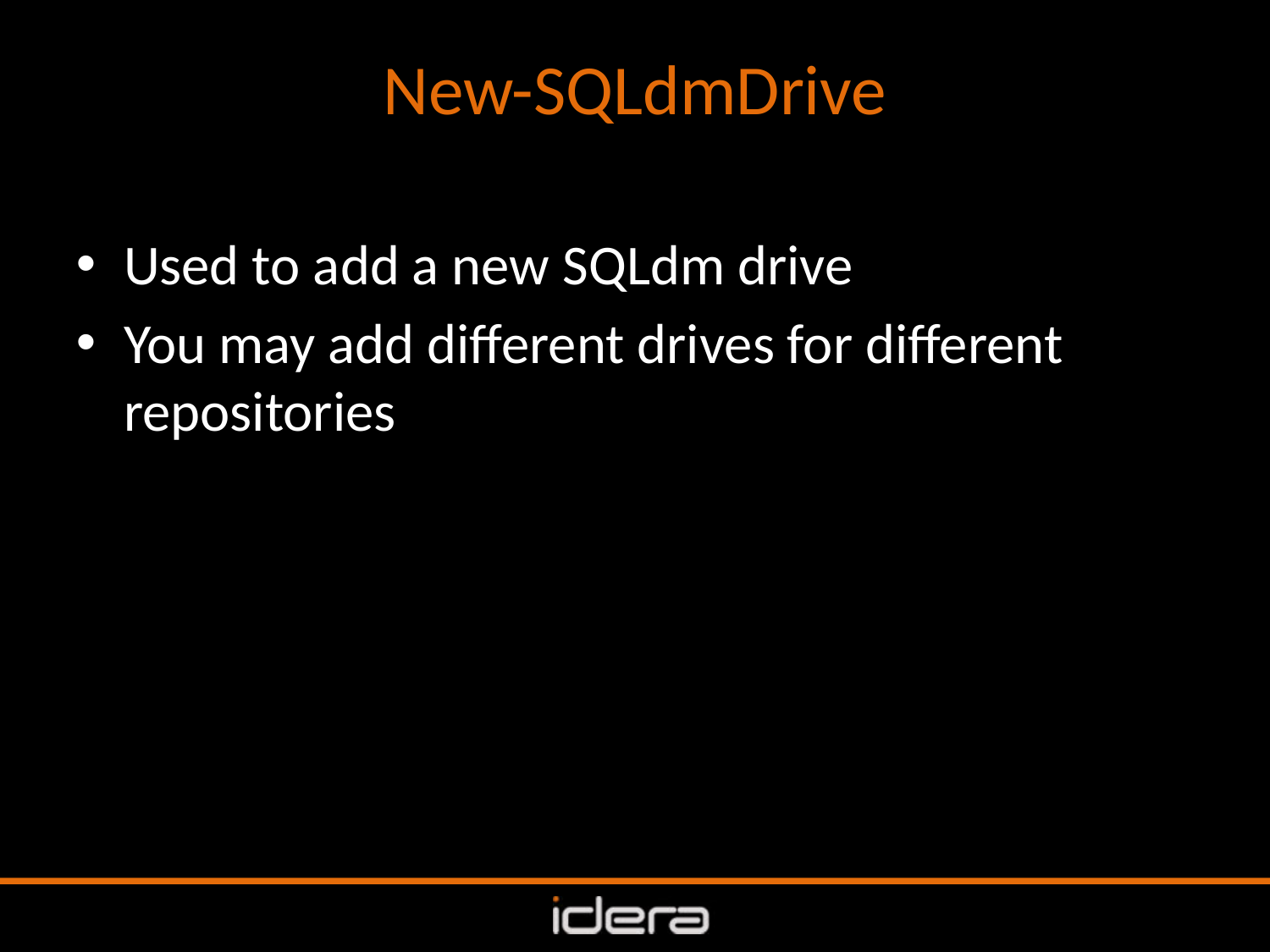

# New-SQLdmDrive
Used to add a new SQLdm drive
You may add different drives for different repositories